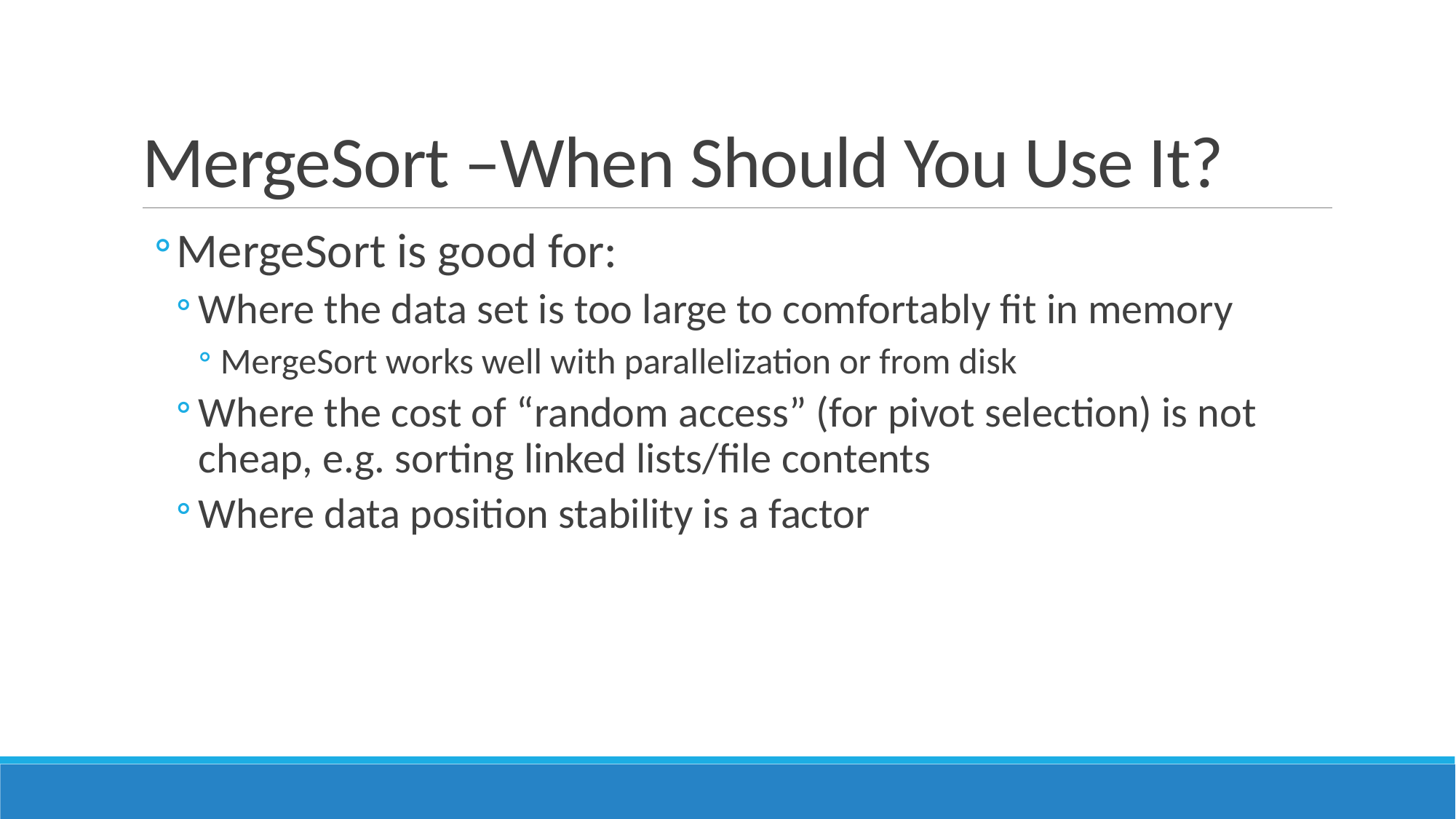

# MergeSort –When Should You Use It?
MergeSort is good for:
Where the data set is too large to comfortably fit in memory
MergeSort works well with parallelization or from disk
Where the cost of “random access” (for pivot selection) is not cheap, e.g. sorting linked lists/file contents
Where data position stability is a factor